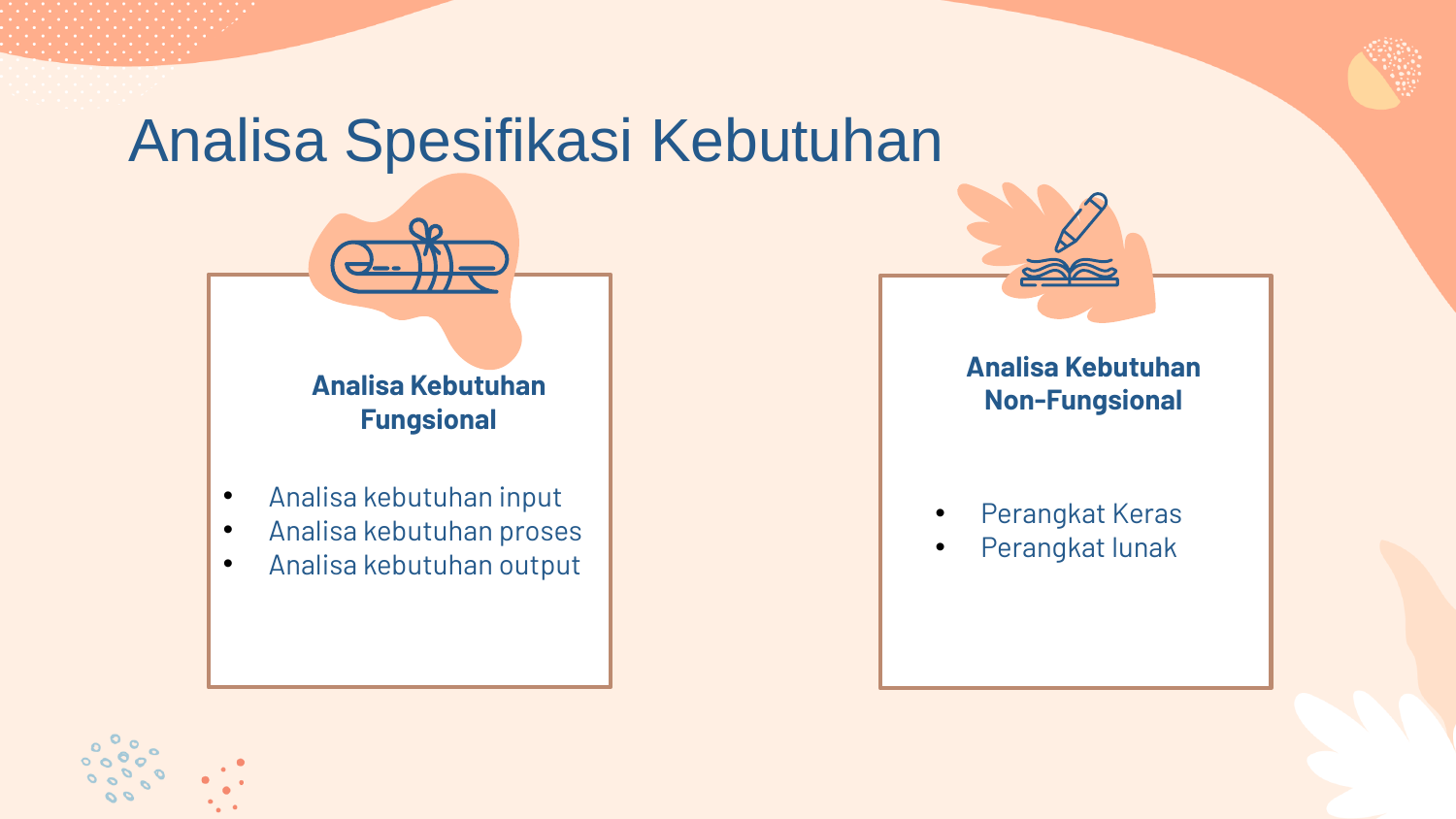

# Analisa Spesifikasi Kebutuhan

Analisa Kebutuhan Non-Fungsional
Analisa Kebutuhan Fungsional
Analisa kebutuhan input
Analisa kebutuhan proses
Analisa kebutuhan output
Perangkat Keras
Perangkat lunak